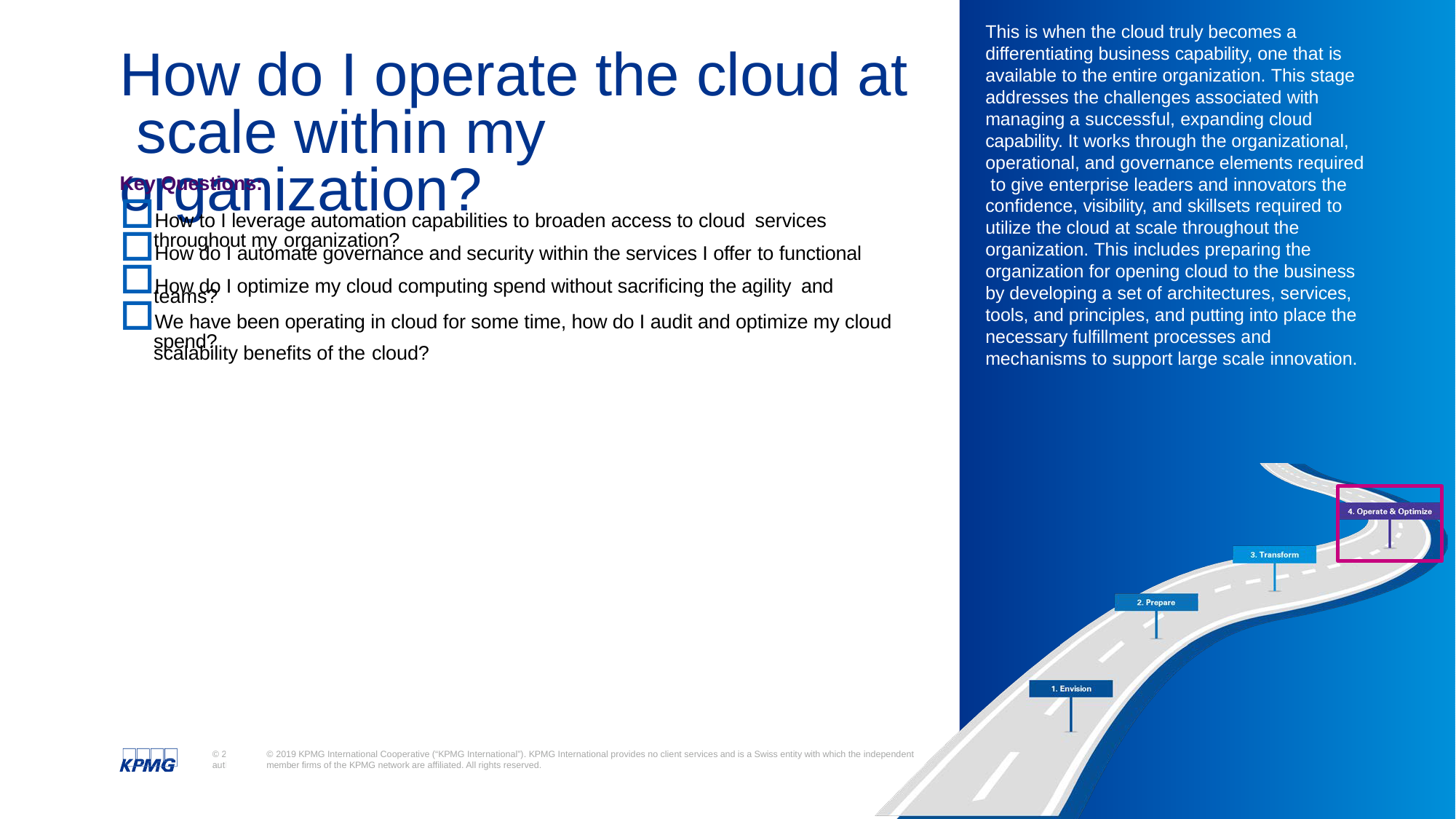

This is when the cloud truly becomes a  differentiating business capability, one that is  available to the entire organization. This stage  addresses the challenges associated with  managing a successful, expanding cloud  capability. It works through the organizational,  operational, and governance elements required  to give enterprise leaders and innovators the  confidence, visibility, and skillsets required to  utilize the cloud at scale throughout the  organization. This includes preparing the  organization for opening cloud to the business  by developing a set of architectures, services,  tools, and principles, and putting into place the  necessary fulfillment processes and  mechanisms to support large scale innovation.
# How do I operate the cloud at  scale within my organization?
Key Questions:
How to I leverage automation capabilities to broaden access to cloud services
How do I automate governance and security within the services I offer to functional
How do I optimize my cloud computing spend without sacrificing the agility and
We have been operating in cloud for some time, how do I audit and optimize my cloud  spend?
throughout my organization?
teams?
scalability benefits of the cloud?

15
© 2019 KPMG International Cooperative (“KPMG International”). KPMG International provides no client services and is a Swiss entity with which the independent  member firms of the KPMG network are affiliated. All rights reserved.
©  aut

2019 KPMG International Cooperative (“KPMG International”), a Swiss entity. Member firms of the KPMG network of independent firms are affiliated with KPMG International. KPMG Interna
hority to obligate or bind KPMG International or any other member firm third parties, nor does KPMG International have any such authority to obligate or bind any member firm. All rights res
tional provides no client services. No member firm has any	15
erved.
Document Classification: KPMG Confidential